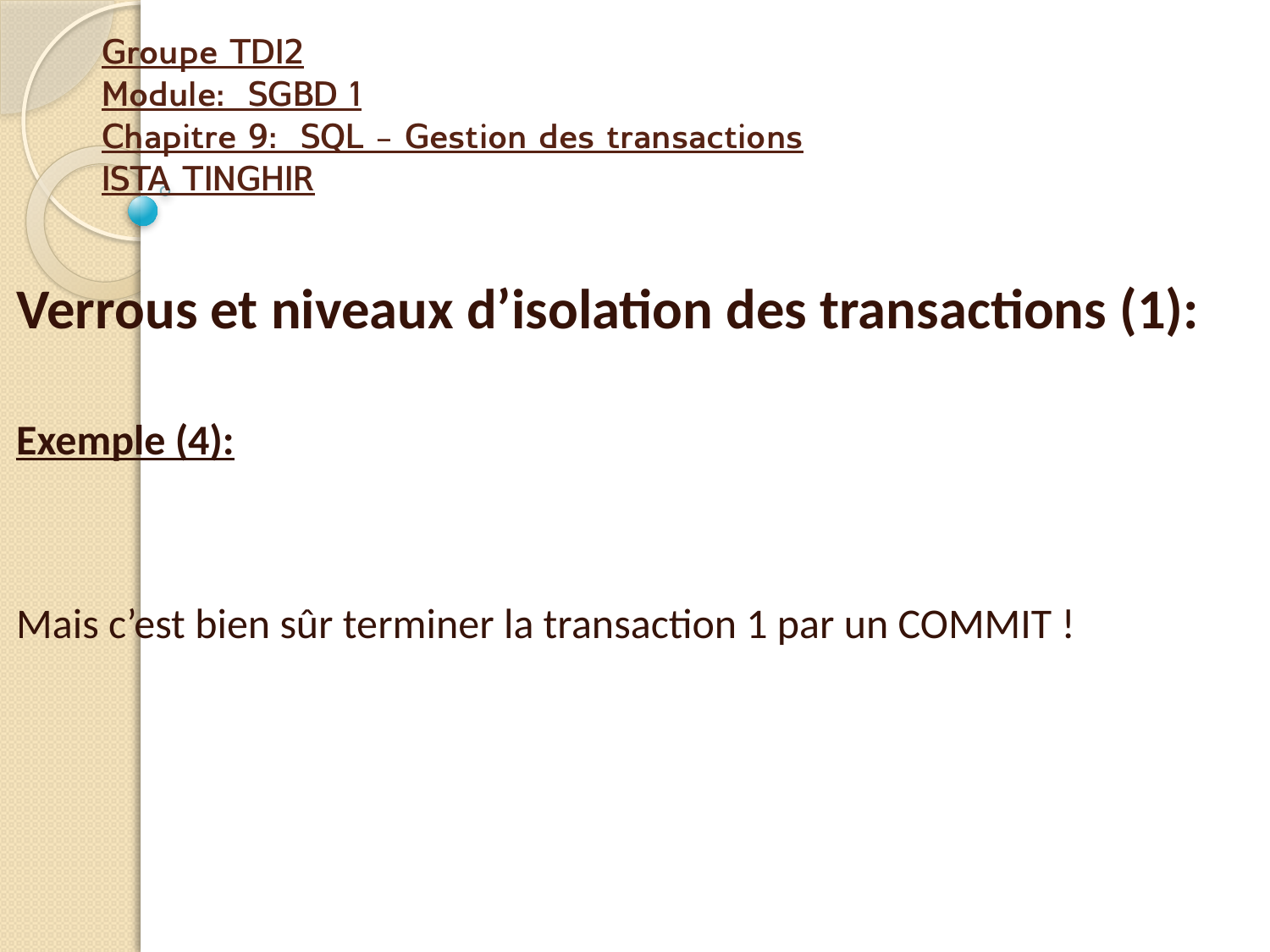

# Groupe TDI2 Module:  SGBD 1 Chapitre 9:  SQL – Gestion des transactions ISTA TINGHIR

Verrous et niveaux d’isolation des transactions (1):

Exemple (4):

Mais c’est bien sûr terminer la transaction 1 par un COMMIT !